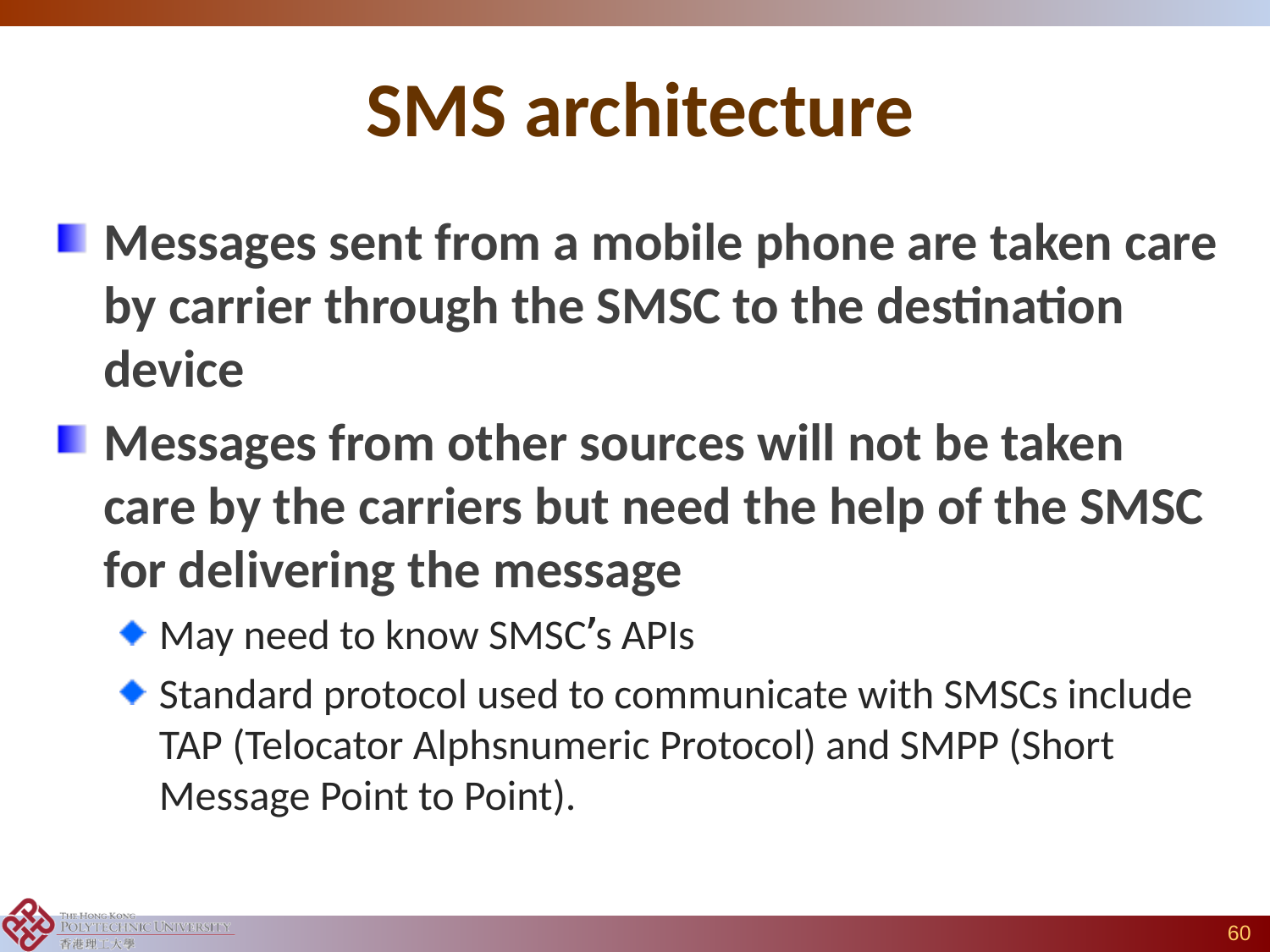

# SMS architecture
Messages sent from a mobile phone are taken care by carrier through the SMSC to the destination device
Messages from other sources will not be taken care by the carriers but need the help of the SMSC for delivering the message
May need to know SMSC’s APIs
Standard protocol used to communicate with SMSCs include TAP (Telocator Alphsnumeric Protocol) and SMPP (Short Message Point to Point).